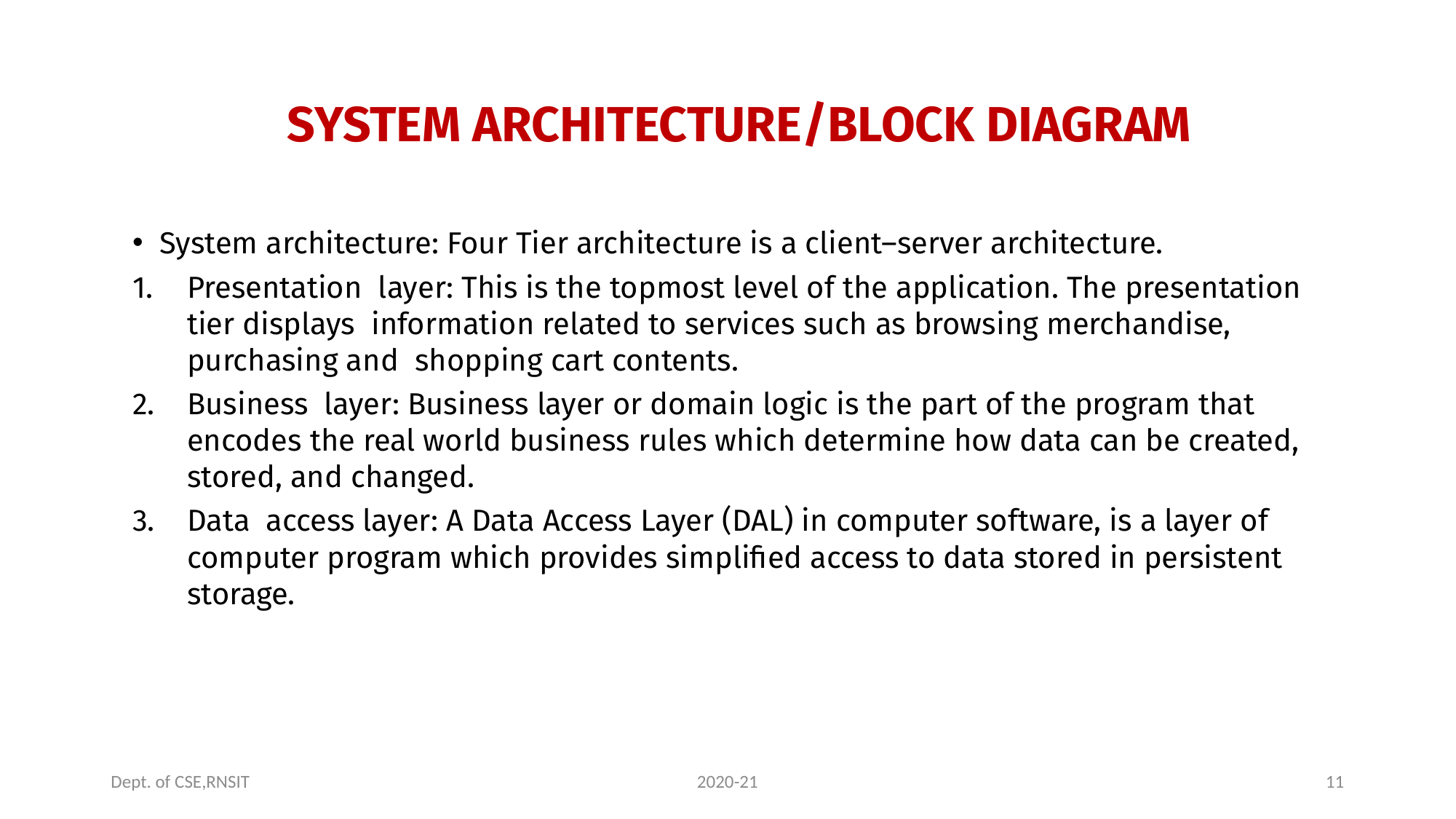

# SYSTEM ARCHITECTURE/BLOCK DIAGRAM
System architecture: Four Tier architecture is a client–server architecture.
Presentation  layer: This is the topmost level of the application. The presentation tier displays  information related to services such as browsing merchandise, purchasing and  shopping cart contents.
Business  layer: Business layer or domain logic is the part of the program that encodes the real world business rules which determine how data can be created, stored, and changed.
Data  access layer: A Data Access Layer (DAL) in computer software, is a layer of computer program which provides simplified access to data stored in persistent storage.

Dept. of CSE,RNSIT
2020-21
11